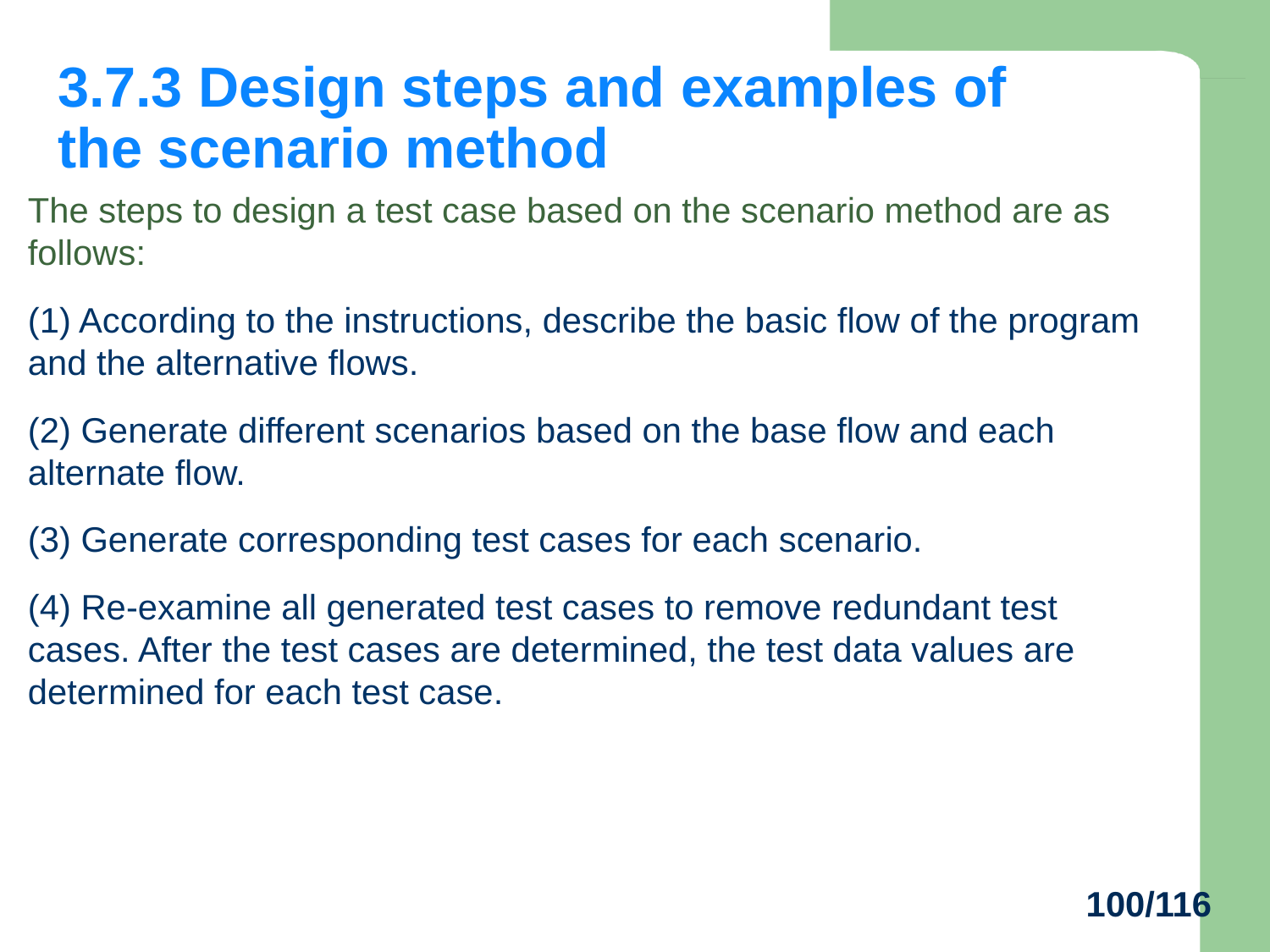

# 3.7.3 Design steps and examples of the scenario method
The steps to design a test case based on the scenario method are as follows:
(1) According to the instructions, describe the basic flow of the program and the alternative flows.
(2) Generate different scenarios based on the base flow and each alternate flow.
(3) Generate corresponding test cases for each scenario.
(4) Re-examine all generated test cases to remove redundant test cases. After the test cases are determined, the test data values are determined for each test case.

100/116